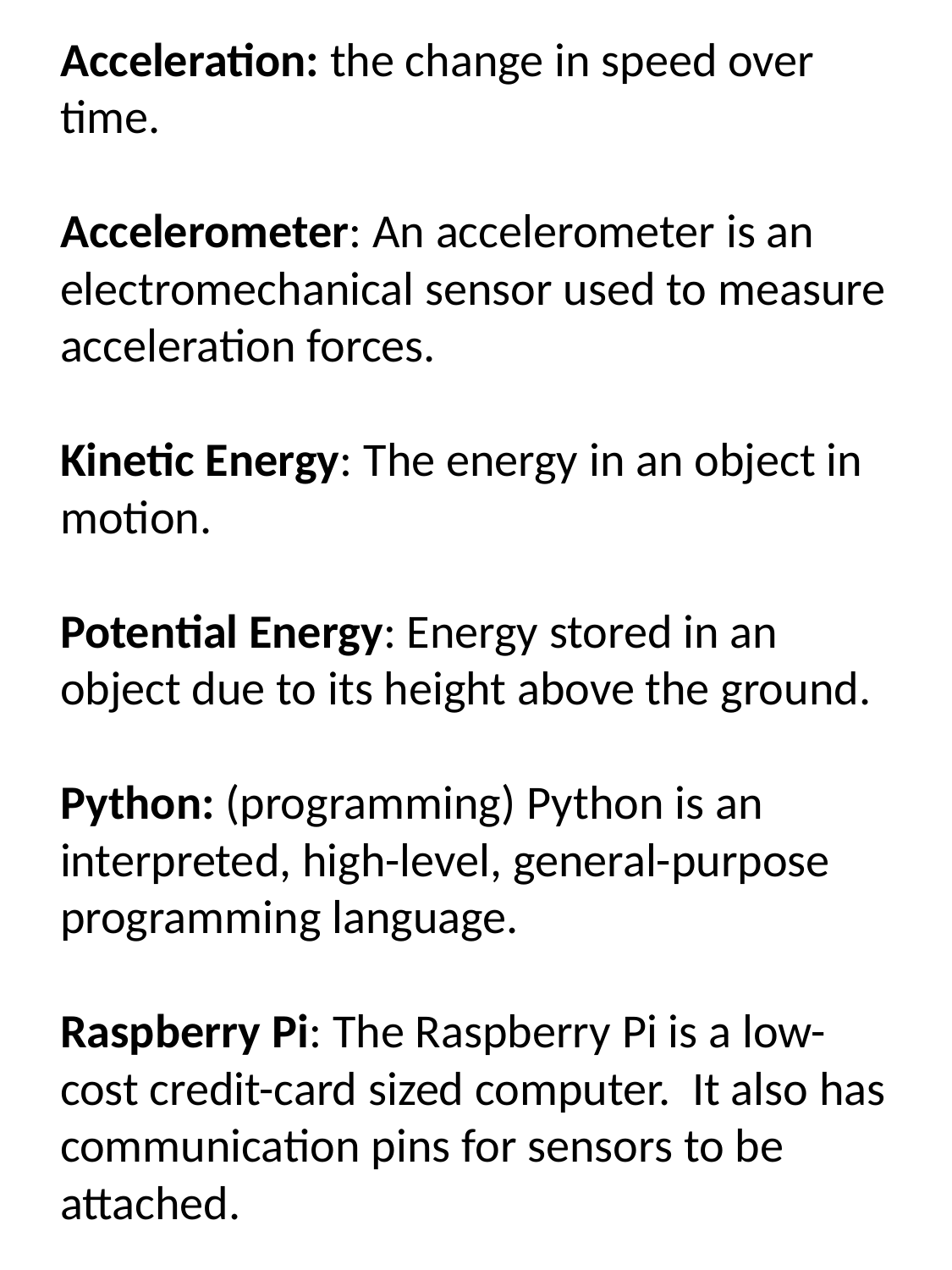

Acceleration: the change in speed over time.
Accelerometer: An accelerometer is an electromechanical sensor used to measure acceleration forces.
Kinetic Energy: The energy in an object in motion.
Potential Energy: Energy stored in an object due to its height above the ground.
Python: (programming) Python is an interpreted, high-level, general-purpose programming language.
Raspberry Pi: The Raspberry Pi is a low-cost credit-card sized computer.  It also has communication pins for sensors to be attached.